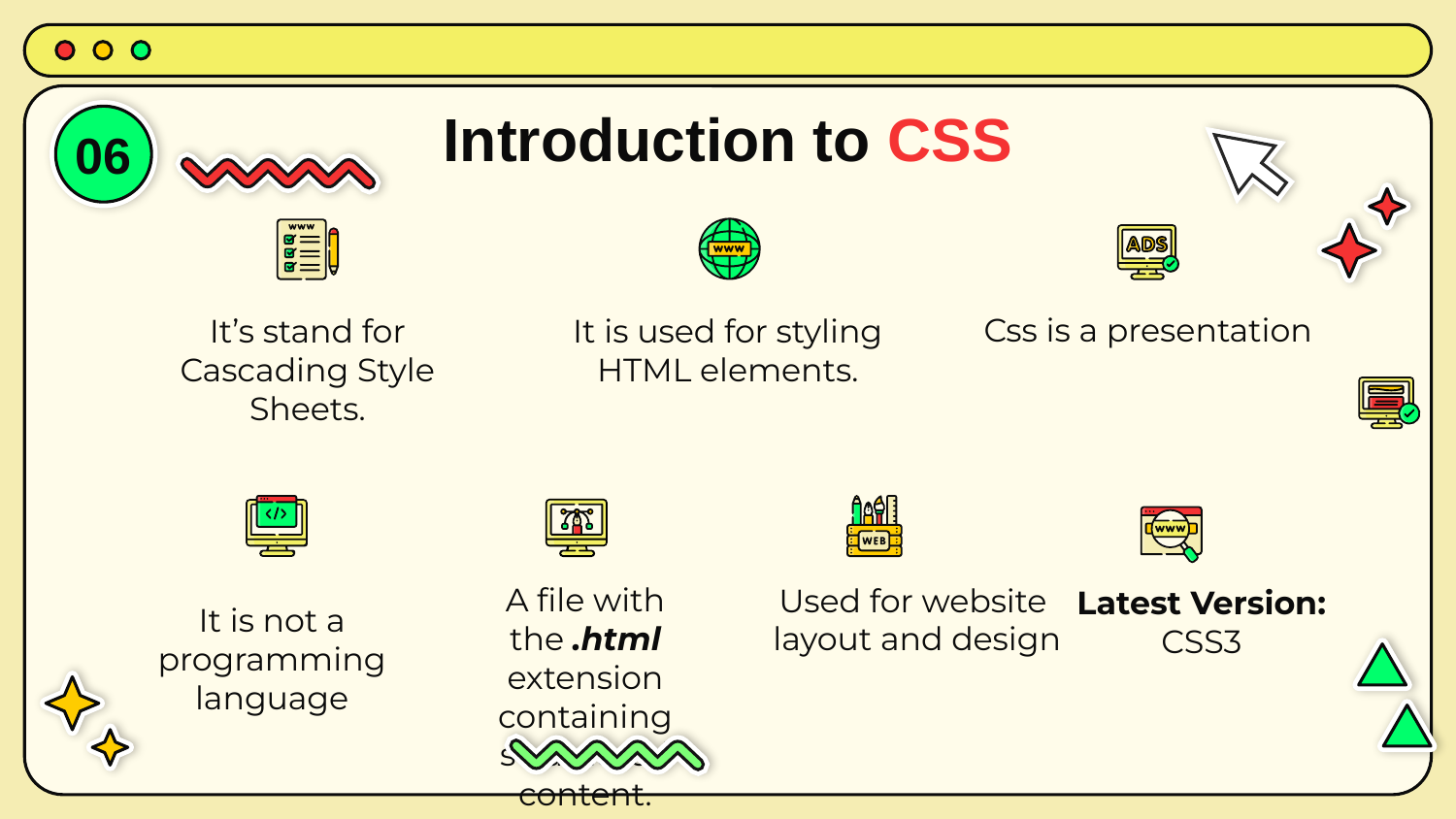

# Introduction to CSS

06

Css is a presentation
It’s stand for Cascading Style Sheets.
It is used for styling HTML elements.

A file with the .html extension containing structured content.

Used for website  layout and design
Latest Version: CSS3
It is not a programming language